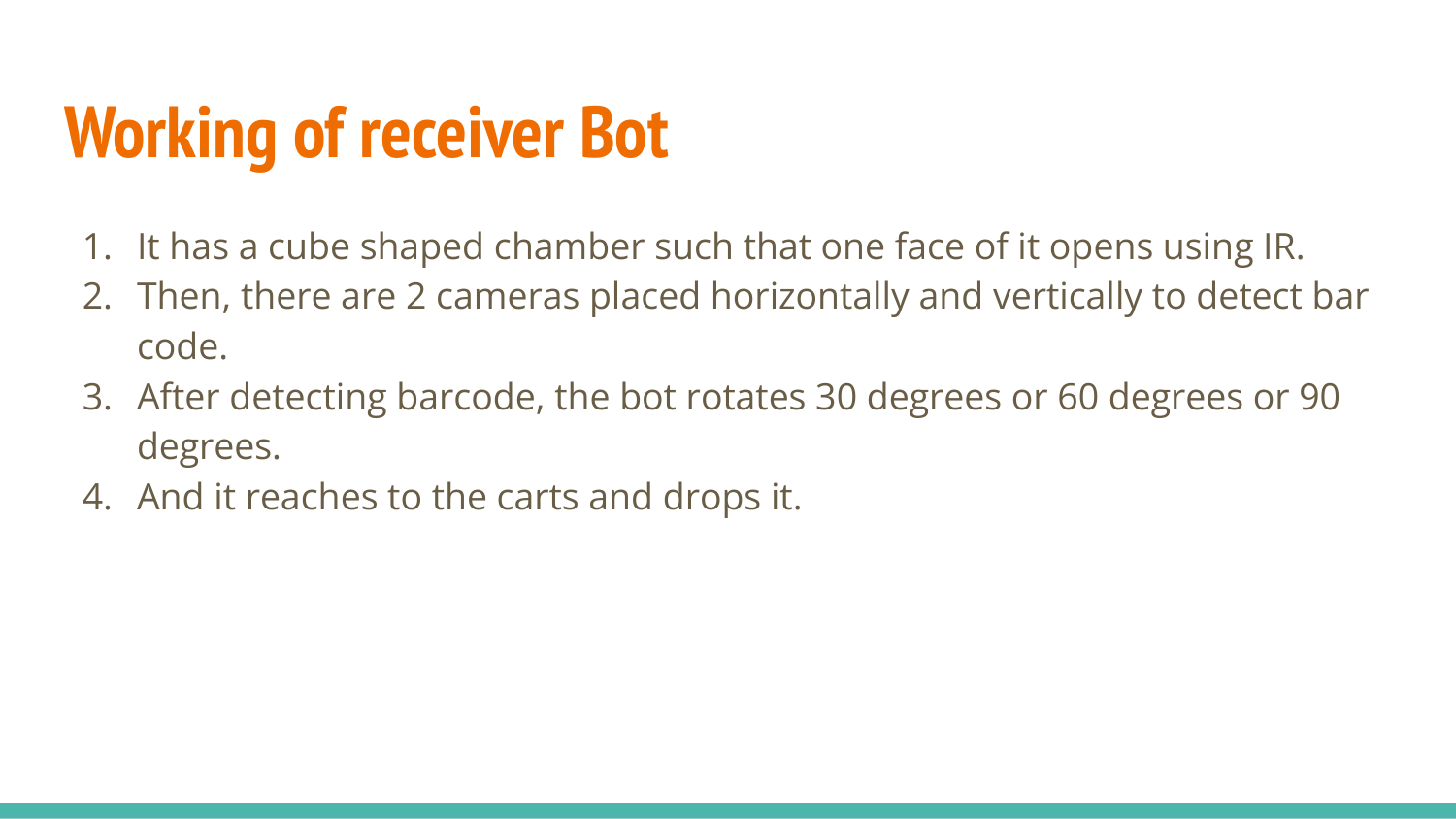

# Working of receiver Bot
It has a cube shaped chamber such that one face of it opens using IR.
Then, there are 2 cameras placed horizontally and vertically to detect bar code.
After detecting barcode, the bot rotates 30 degrees or 60 degrees or 90 degrees.
And it reaches to the carts and drops it.